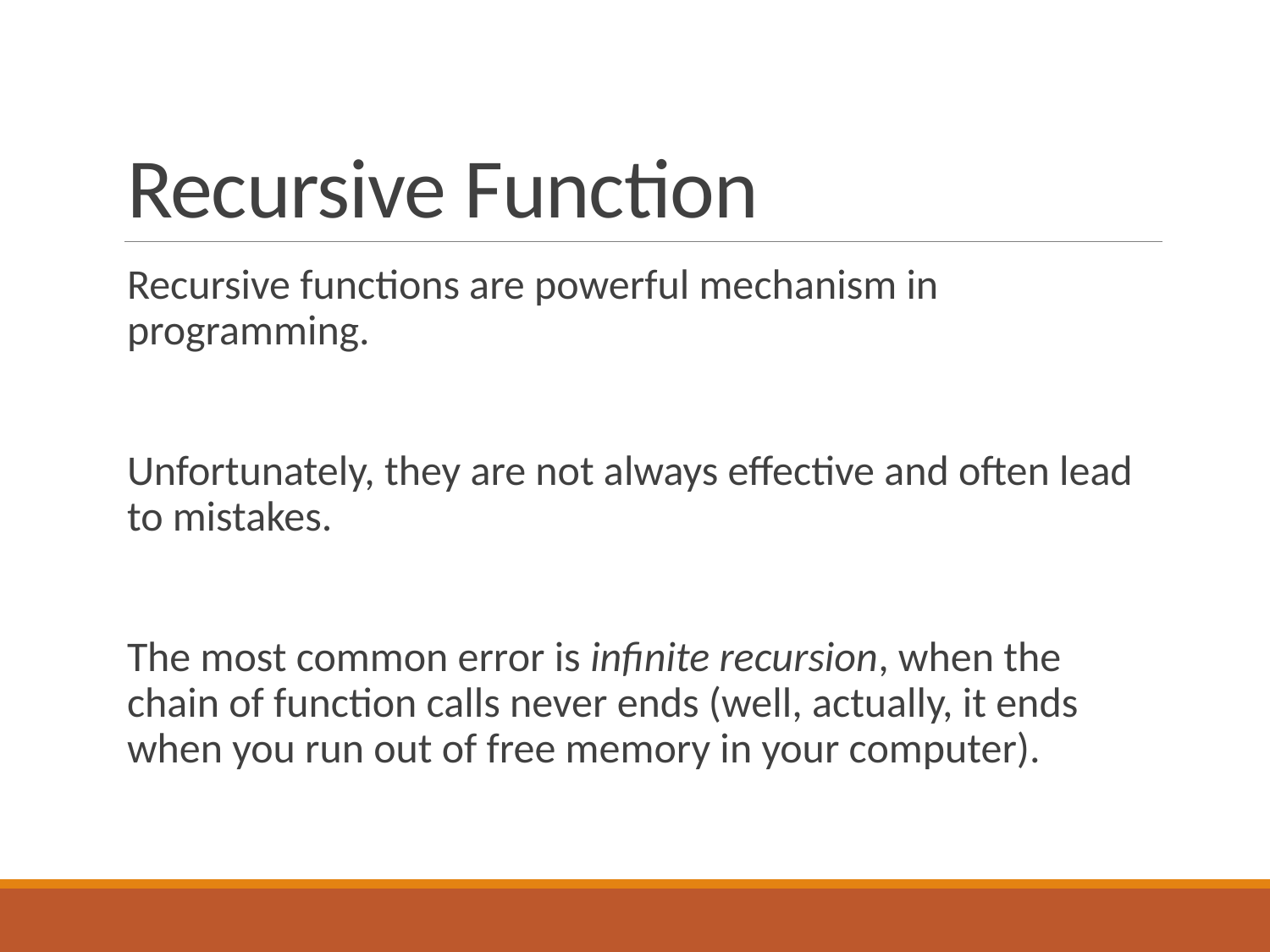

# Recursive Function
Recursive functions are powerful mechanism in programming.

Unfortunately, they are not always effective and often lead to mistakes.

The most common error is infinite recursion, when the chain of function calls never ends (well, actually, it ends when you run out of free memory in your computer).